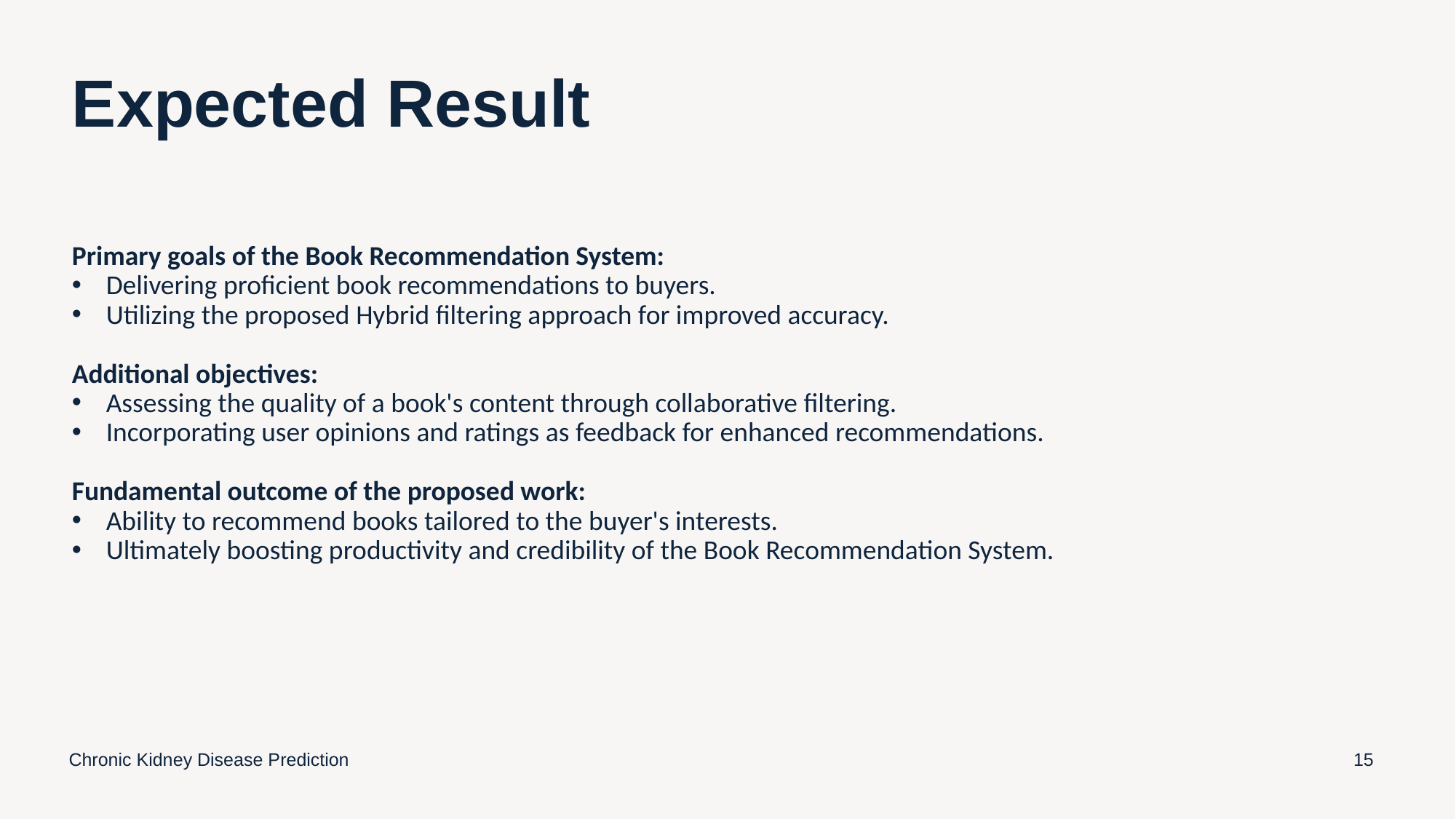

# Expected Result

Primary goals of the Book Recommendation System:
Delivering proficient book recommendations to buyers.
Utilizing the proposed Hybrid filtering approach for improved accuracy.

Additional objectives:
Assessing the quality of a book's content through collaborative filtering.
Incorporating user opinions and ratings as feedback for enhanced recommendations.

Fundamental outcome of the proposed work:
Ability to recommend books tailored to the buyer's interests.
Ultimately boosting productivity and credibility of the Book Recommendation System.

Chronic Kidney Disease Prediction
15